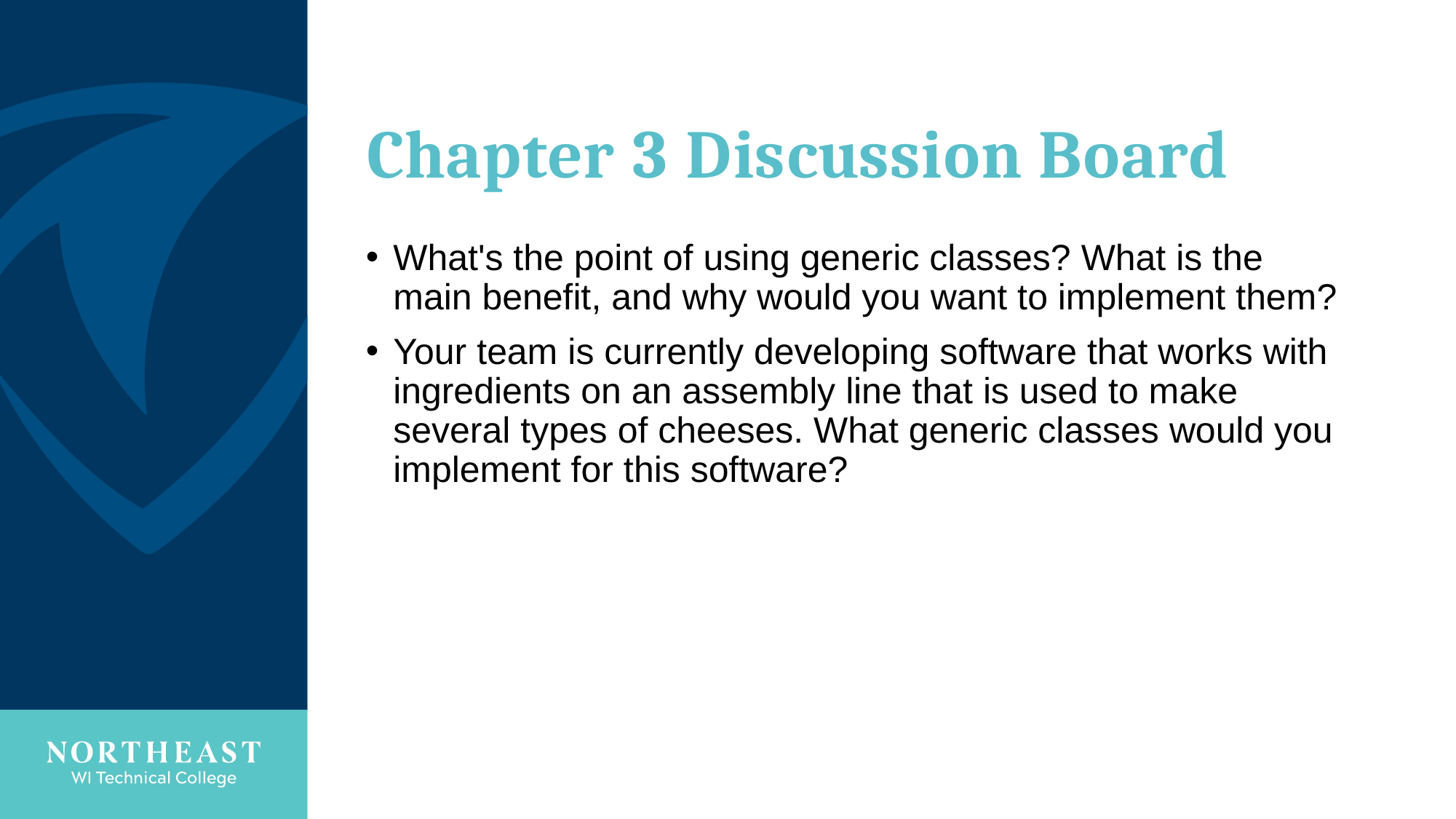

# Chapter 3 Discussion Board
What's the point of using generic classes? What is the main benefit, and why would you want to implement them?
Your team is currently developing software that works with ingredients on an assembly line that is used to make several types of cheeses. What generic classes would you implement for this software?